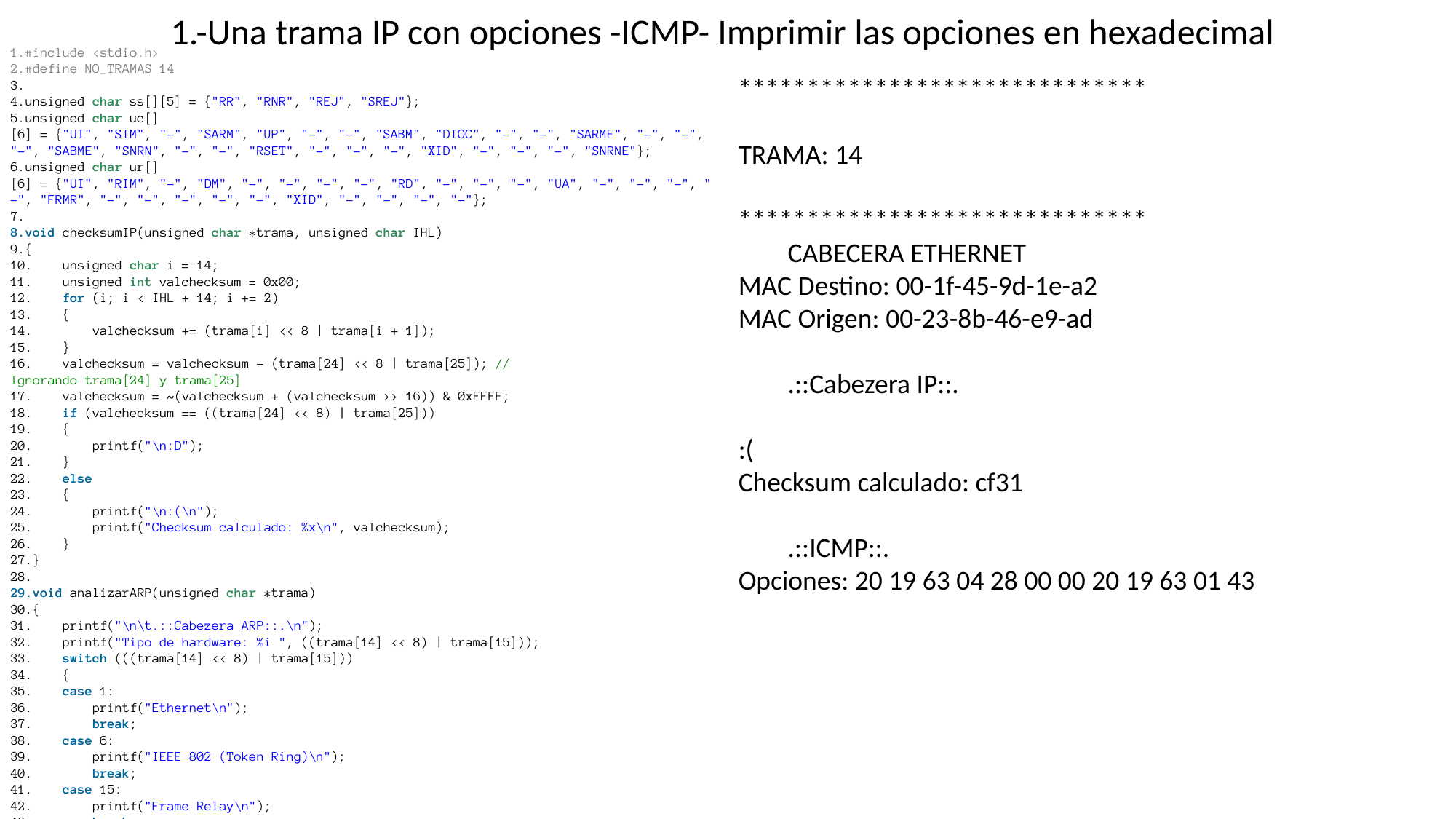

# 1.-Una trama IP con opciones -ICMP- Imprimir las opciones en hexadecimal
#include <stdio.h>
#define NO_TRAMAS 14

unsigned char ss[][5] = {"RR", "RNR", "REJ", "SREJ"};
unsigned char uc[][6] = {"UI", "SIM", "-", "SARM", "UP", "-", "-", "SABM", "DIOC", "-", "-", "SARME", "-", "-", "-", "SABME", "SNRN", "-", "-", "RSET", "-", "-", "-", "XID", "-", "-", "-", "SNRNE"};
unsigned char ur[][6] = {"UI", "RIM", "-", "DM", "-", "-", "-", "-", "RD", "-", "-", "-", "UA", "-", "-", "-", "-", "FRMR", "-", "-", "-", "-", "-", "XID", "-", "-", "-", "-"};

void checksumIP(unsigned char *trama, unsigned char IHL)
{
    unsigned char i = 14;
    unsigned int valchecksum = 0x00;
    for (i; i < IHL + 14; i += 2)
    {
        valchecksum += (trama[i] << 8 | trama[i + 1]);
    }
    valchecksum = valchecksum - (trama[24] << 8 | trama[25]); //Ignorando trama[24] y trama[25]
    valchecksum = ~(valchecksum + (valchecksum >> 16)) & 0xFFFF;
    if (valchecksum == ((trama[24] << 8) | trama[25]))
    {
        printf("\n:D");
    }
    else
    {
        printf("\n:(\n");
        printf("Checksum calculado: %x\n", valchecksum);
    }
}

void analizarARP(unsigned char *trama)
{
    printf("\n\t.::Cabezera ARP::.\n");
    printf("Tipo de hardware: %i ", ((trama[14] << 8) | trama[15]));
    switch (((trama[14] << 8) | trama[15]))
    {
    case 1:
        printf("Ethernet\n");
        break;
    case 6:
        printf("IEEE 802 (Token Ring)\n");
        break;
    case 15:
        printf("Frame Relay\n");
        break;
******************************

TRAMA: 14

******************************
        CABECERA ETHERNET
MAC Destino: 00-1f-45-9d-1e-a2
MAC Origen: 00-23-8b-46-e9-ad

        .::Cabezera IP::.

:(
Checksum calculado: cf31

        .::ICMP::.
Opciones: 20 19 63 04 28 00 00 20 19 63 01 43